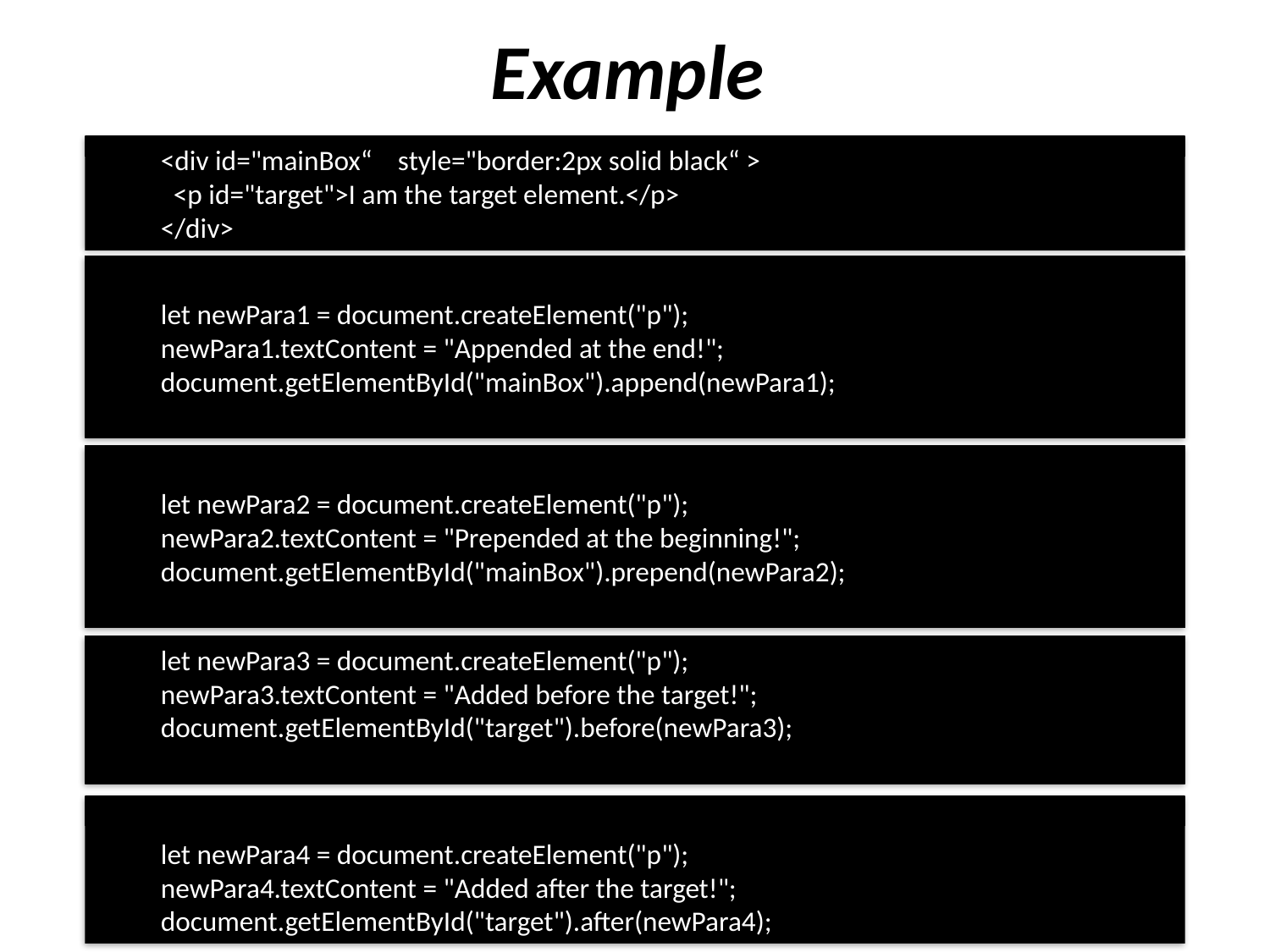

# Example
<div id="mainBox“    style="border:2px solid black“ >
  <p id="target">I am the target element.</p>
</div>

let newPara1 = document.createElement("p");
newPara1.textContent = "Appended at the end!";
document.getElementById("mainBox").append(newPara1);

let newPara2 = document.createElement("p");
newPara2.textContent = "Prepended at the beginning!";
document.getElementById("mainBox").prepend(newPara2);

let newPara3 = document.createElement("p");
newPara3.textContent = "Added before the target!";
document.getElementById("target").before(newPara3);

let newPara4 = document.createElement("p");
newPara4.textContent = "Added after the target!";
document.getElementById("target").after(newPara4);